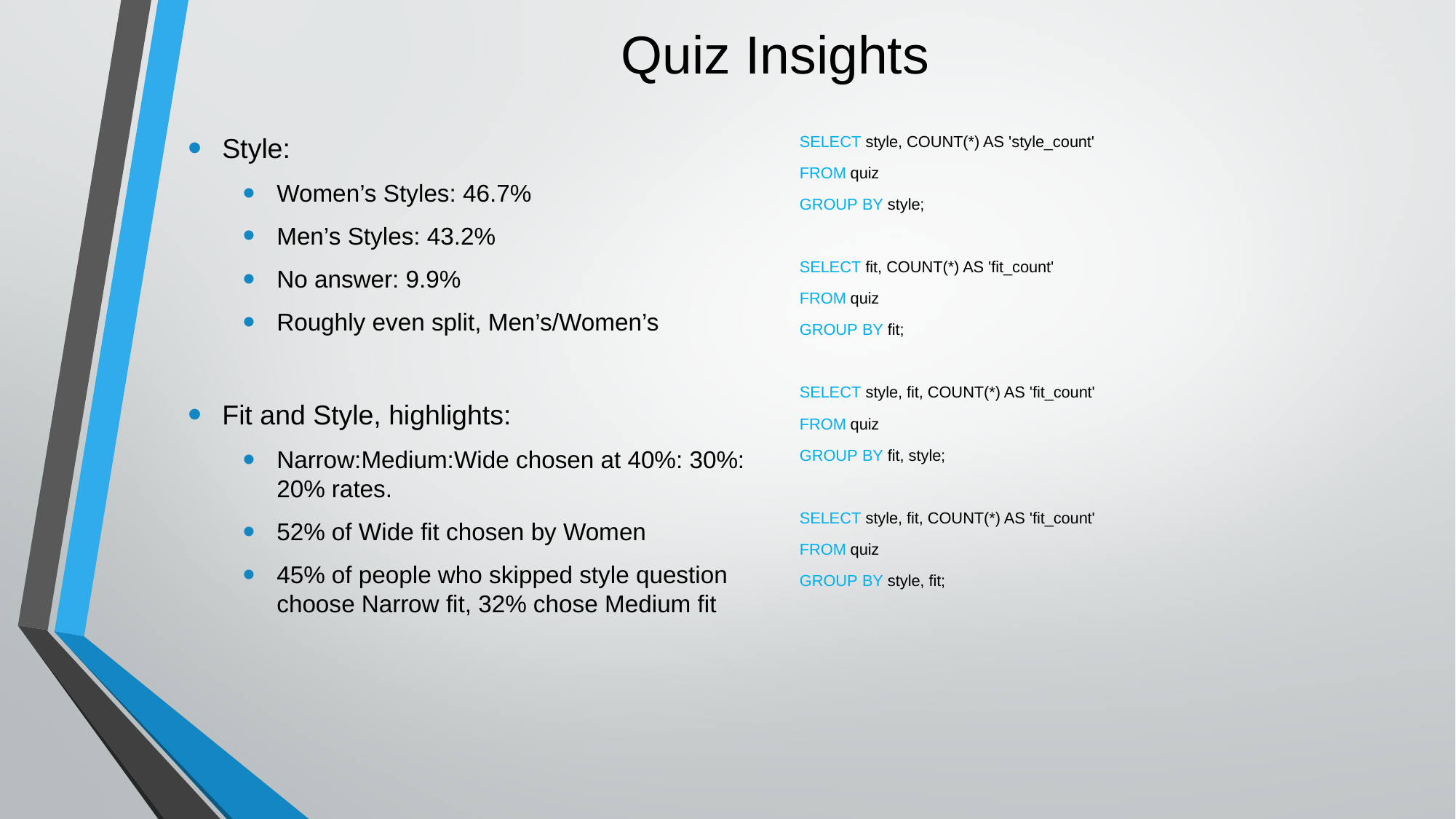

# Quiz Insights
Style:
Women’s Styles: 46.7%
Men’s Styles: 43.2%
No answer: 9.9%
Roughly even split, Men’s/Women’s

Fit and Style, highlights:
Narrow:Medium:Wide chosen at 40%: 30%: 20% rates.
52% of Wide fit chosen by Women
45% of people who skipped style question choose Narrow fit, 32% chose Medium fit

SELECT style, COUNT(*) AS 'style_count'
FROM quiz
GROUP BY style;

SELECT fit, COUNT(*) AS 'fit_count'
FROM quiz
GROUP BY fit;

SELECT style, fit, COUNT(*) AS 'fit_count'
FROM quiz
GROUP BY fit, style;

SELECT style, fit, COUNT(*) AS 'fit_count'
FROM quiz
GROUP BY style, fit;